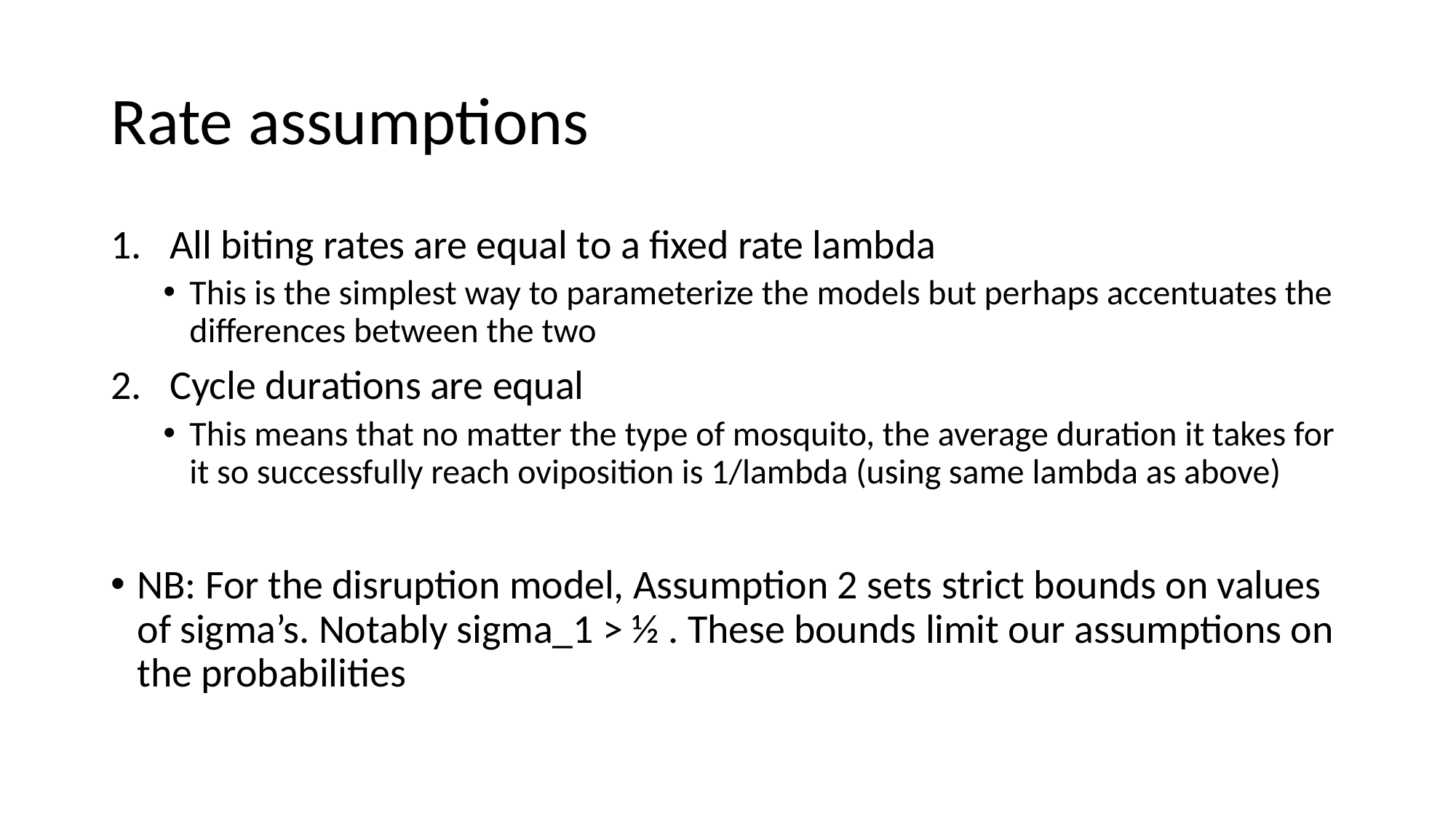

# Rate assumptions
All biting rates are equal to a fixed rate lambda
This is the simplest way to parameterize the models but perhaps accentuates the differences between the two
Cycle durations are equal
This means that no matter the type of mosquito, the average duration it takes for it so successfully reach oviposition is 1/lambda (using same lambda as above)

NB: For the disruption model, Assumption 2 sets strict bounds on values of sigma’s. Notably sigma_1 > ½ . These bounds limit our assumptions on the probabilities